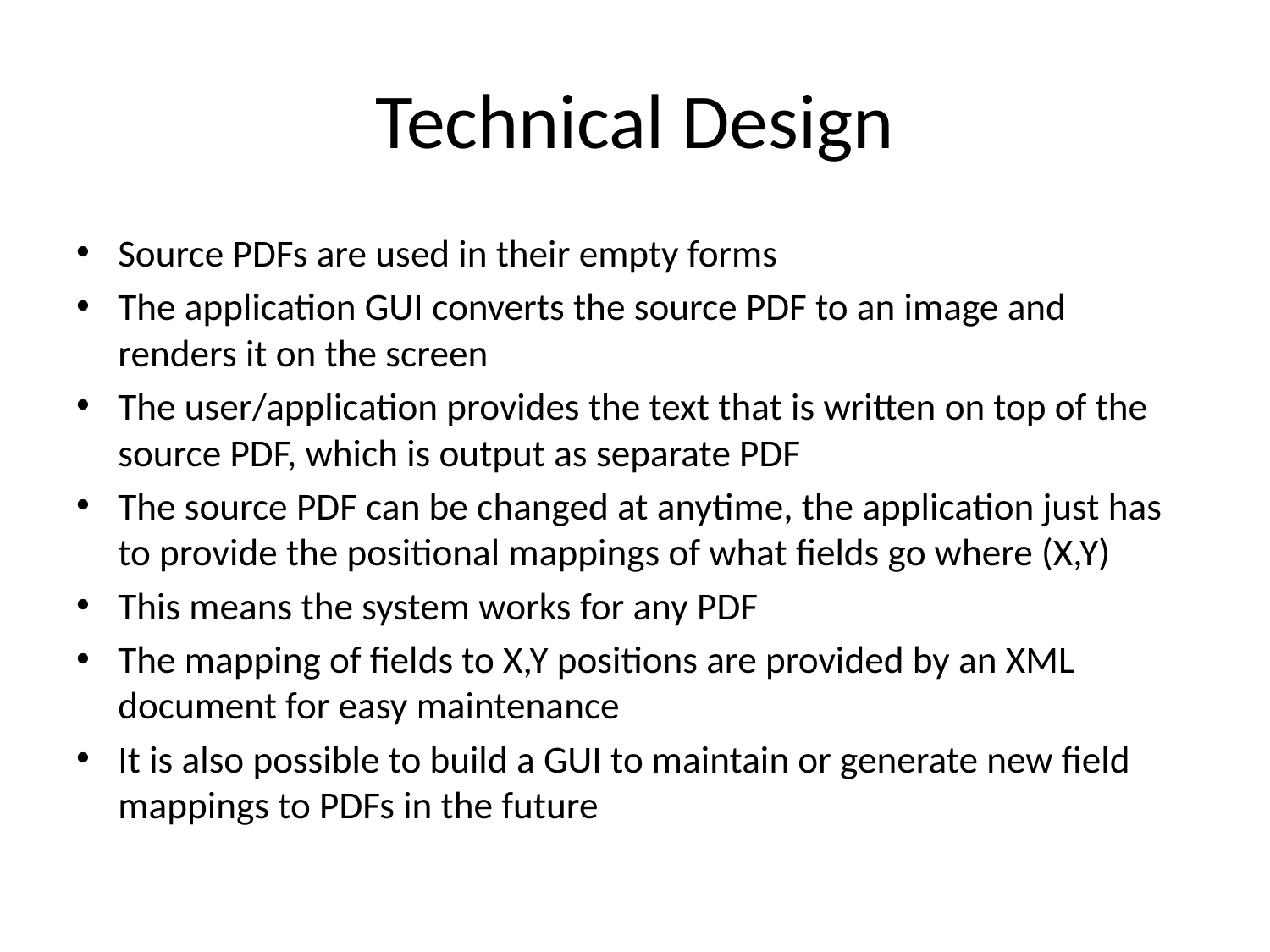

# Technical Design
Source PDFs are used in their empty forms
The application GUI converts the source PDF to an image and renders it on the screen
The user/application provides the text that is written on top of the source PDF, which is output as separate PDF
The source PDF can be changed at anytime, the application just has to provide the positional mappings of what fields go where (X,Y)
This means the system works for any PDF
The mapping of fields to X,Y positions are provided by an XML document for easy maintenance
It is also possible to build a GUI to maintain or generate new field mappings to PDFs in the future